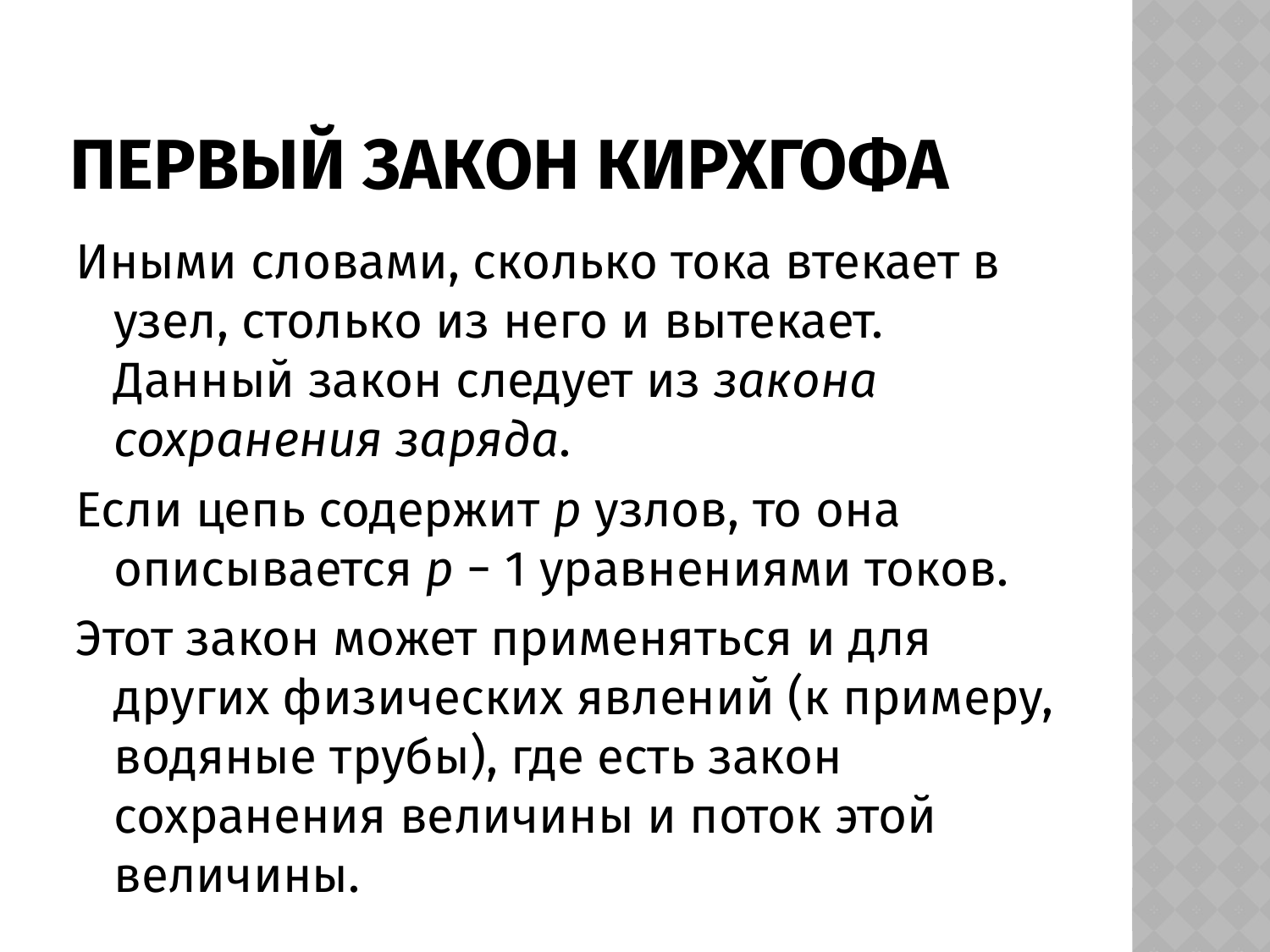

# ПЕРвый закон кирхгофа
Иными словами, сколько тока втекает в узел, столько из него и вытекает. Данный закон следует из закона сохранения заряда.
Если цепь содержит p узлов, то она описывается p − 1 уравнениями токов.
Этот закон может применяться и для других физических явлений (к примеру, водяные трубы), где есть закон сохранения величины и поток этой величины.